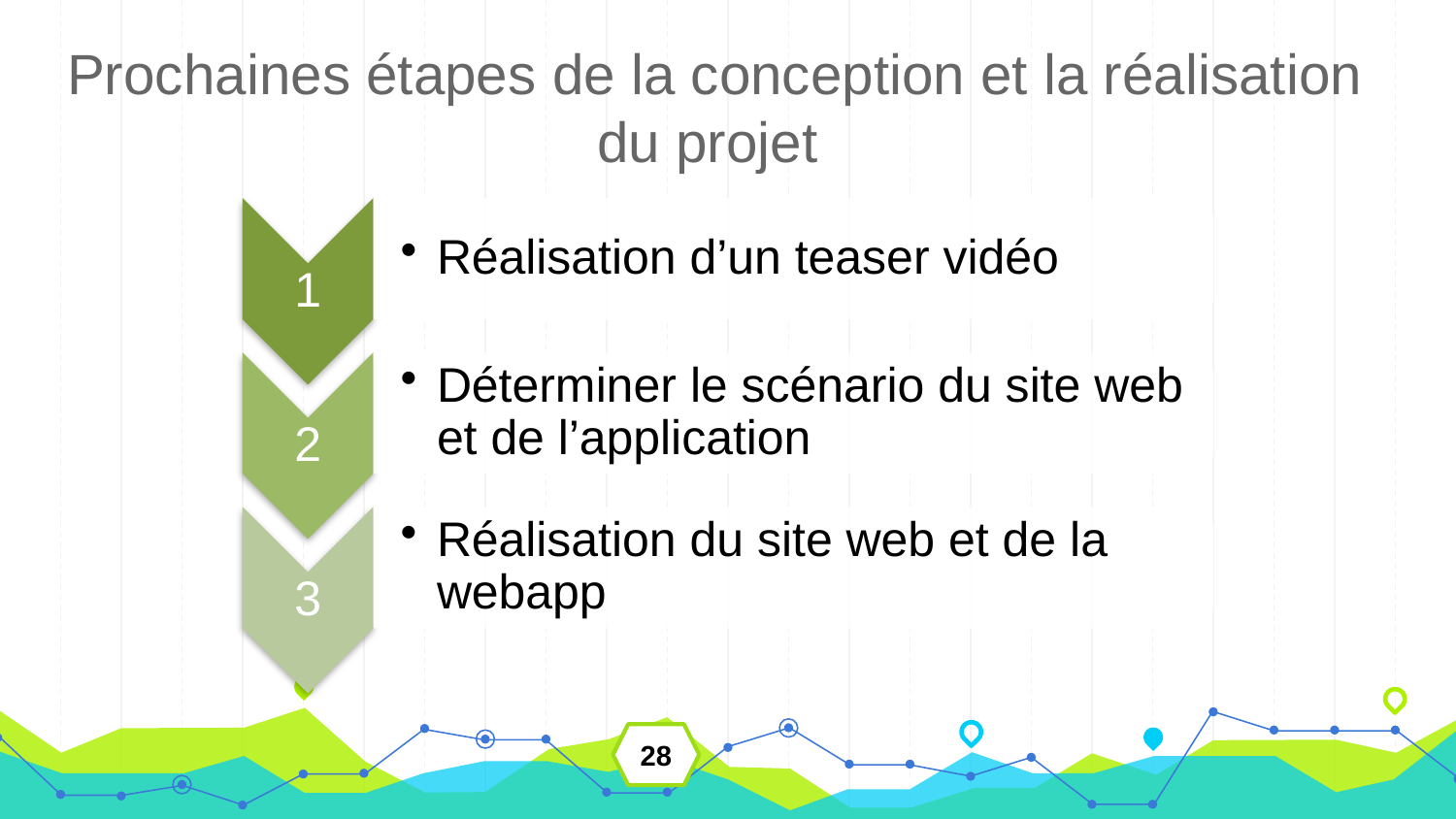

Prochaines étapes de la conception et la réalisation du projet

1
Réalisation d’un teaser vidéo
2
Déterminer le scénario du site web et de l’application
3
Réalisation du site web et de la webapp

28